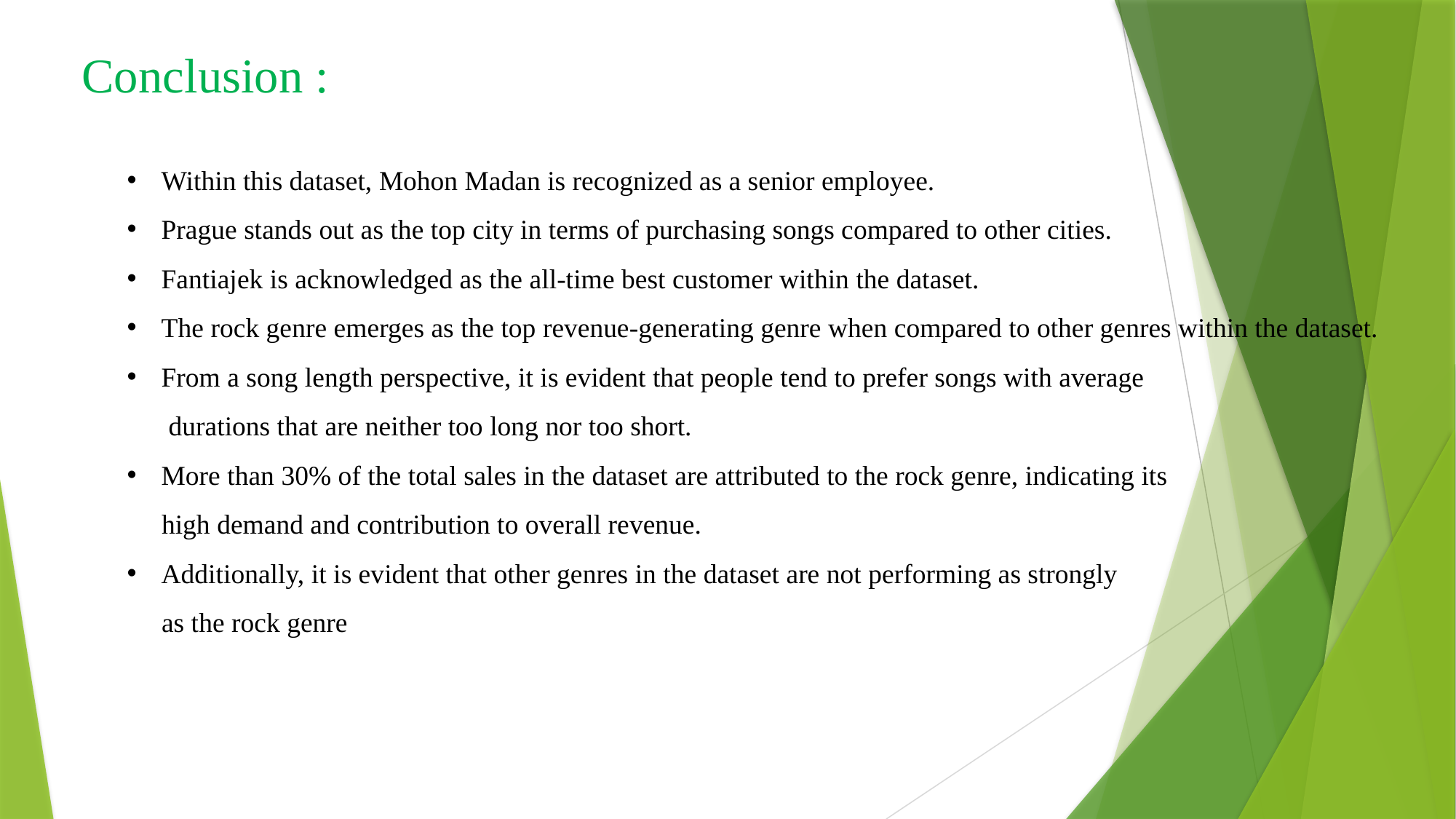

Conclusion :

Within this dataset, Mohon Madan is recognized as a senior employee.
Prague stands out as the top city in terms of purchasing songs compared to other cities.
Fantiajek is acknowledged as the all-time best customer within the dataset.
The rock genre emerges as the top revenue-generating genre when compared to other genres within the dataset.
From a song length perspective, it is evident that people tend to prefer songs with average
      durations that are neither too long nor too short.
More than 30% of the total sales in the dataset are attributed to the rock genre, indicating its
     high demand and contribution to overall revenue.
Additionally, it is evident that other genres in the dataset are not performing as strongly
     as the rock genre